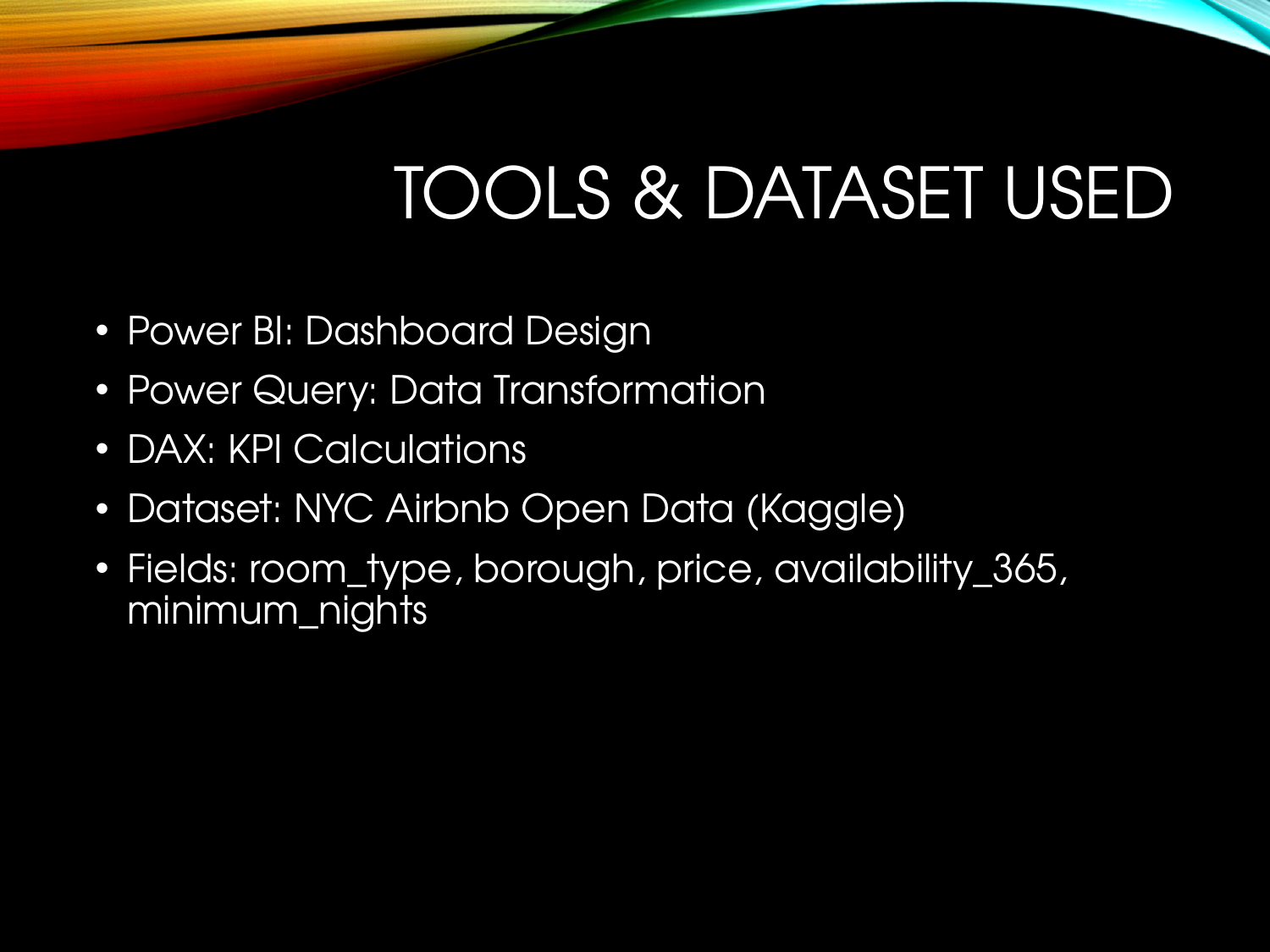

# Tools & Dataset Used
Power BI: Dashboard Design
Power Query: Data Transformation
DAX: KPI Calculations
Dataset: NYC Airbnb Open Data (Kaggle)
Fields: room_type, borough, price, availability_365, minimum_nights